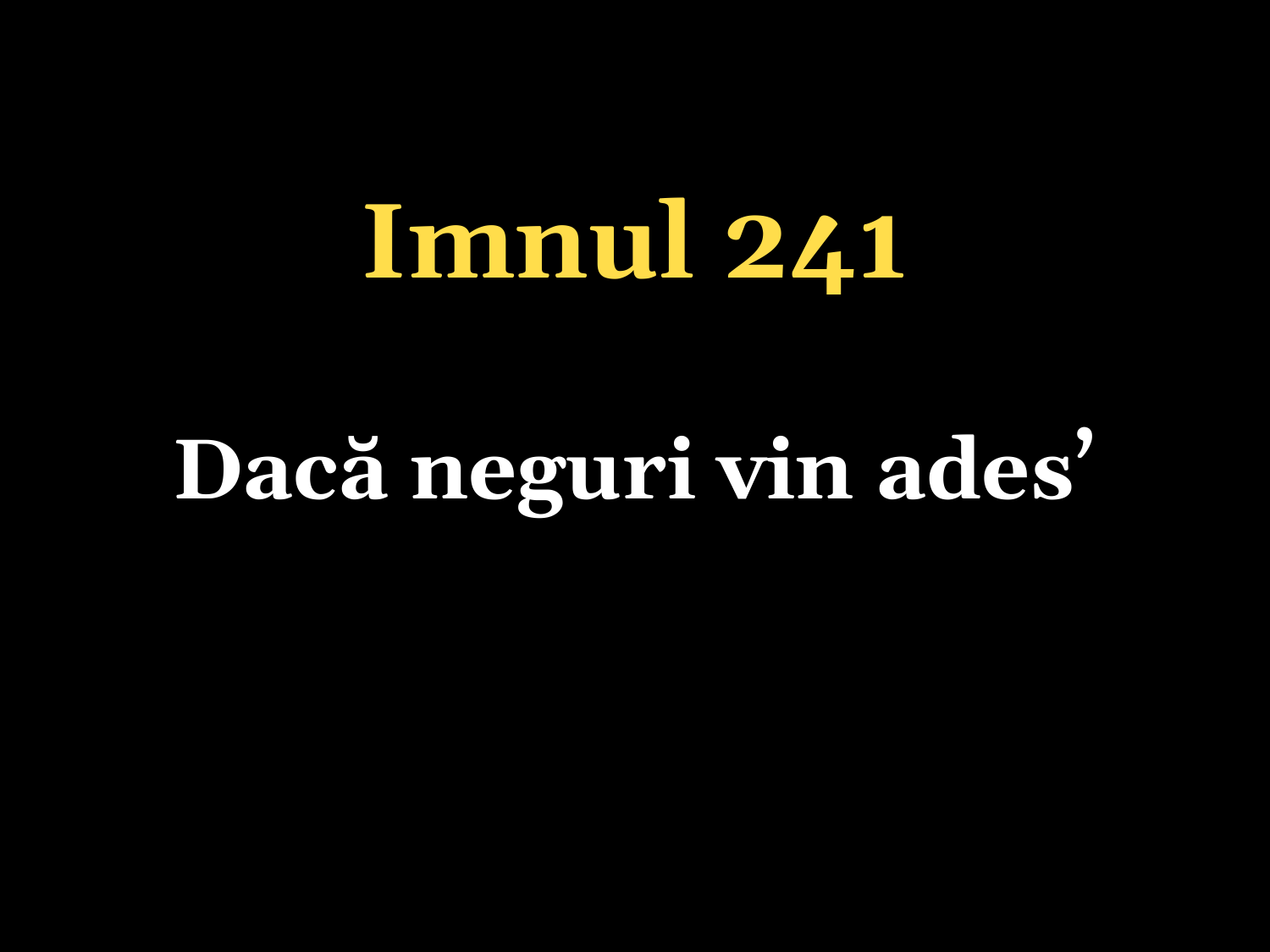

Imnul 241

Dacă neguri vin ades’
131/920